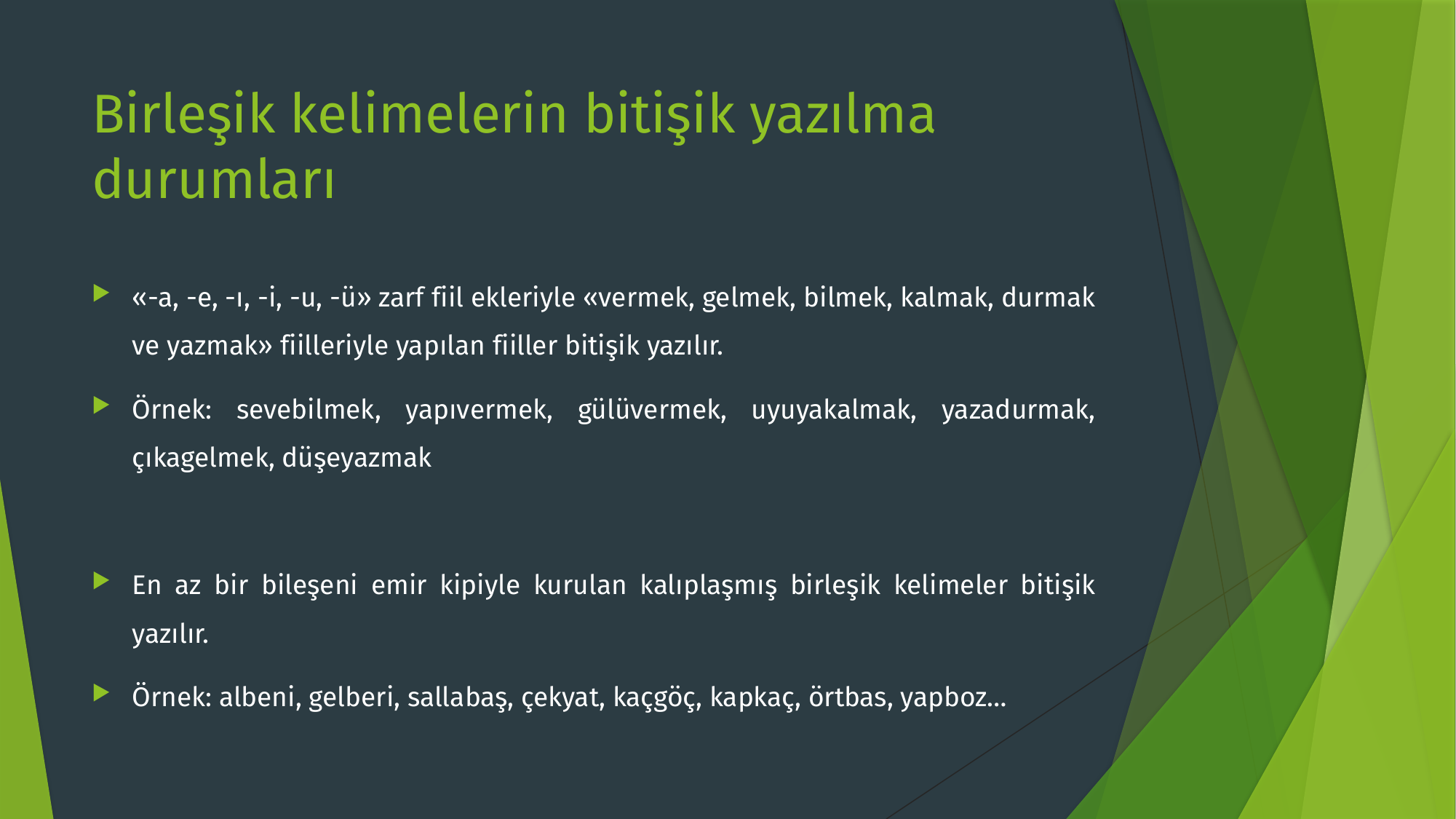

# Birleşik kelimelerin bitişik yazılma durumları
«-a, -e, -ı, -i, -u, -ü» zarf fiil ekleriyle «vermek, gelmek, bilmek, kalmak, durmak ve yazmak» fiilleriyle yapılan fiiller bitişik yazılır.
Örnek: sevebilmek, yapıvermek, gülüvermek, uyuyakalmak, yazadurmak, çıkagelmek, düşeyazmak

En az bir bileşeni emir kipiyle kurulan kalıplaşmış birleşik kelimeler bitişik yazılır.
Örnek: albeni, gelberi, sallabaş, çekyat, kaçgöç, kapkaç, örtbas, yapboz…